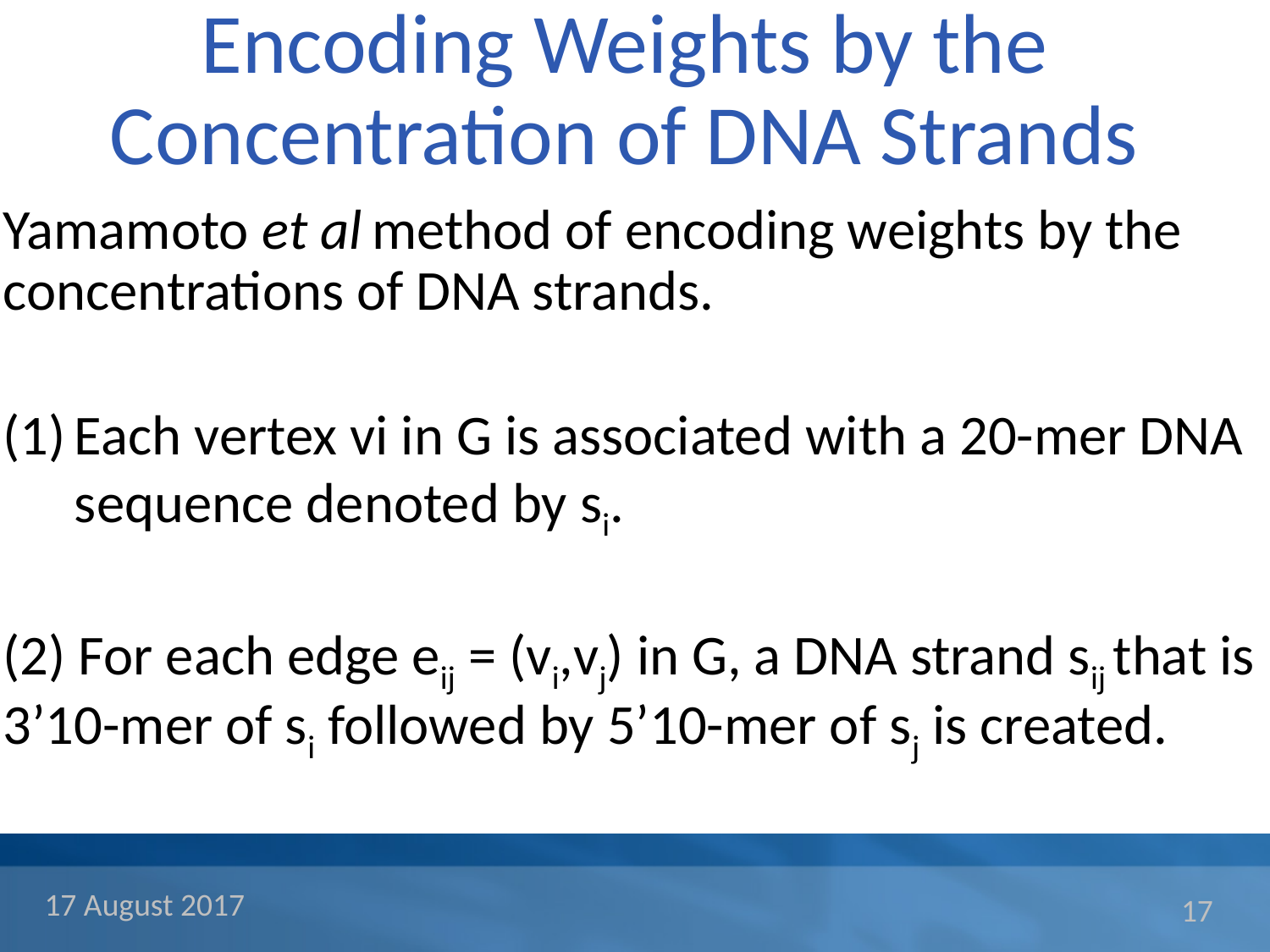

# Encoding Weights by the Concentration of DNA Strands
Yamamoto et al method of encoding weights by the concentrations of DNA strands.

Each vertex vi in G is associated with a 20-mer DNA sequence denoted by si.

(2) For each edge eij = (vi,vj) in G, a DNA strand sij that is 3’10-mer of si followed by 5’10-mer of sj is created.